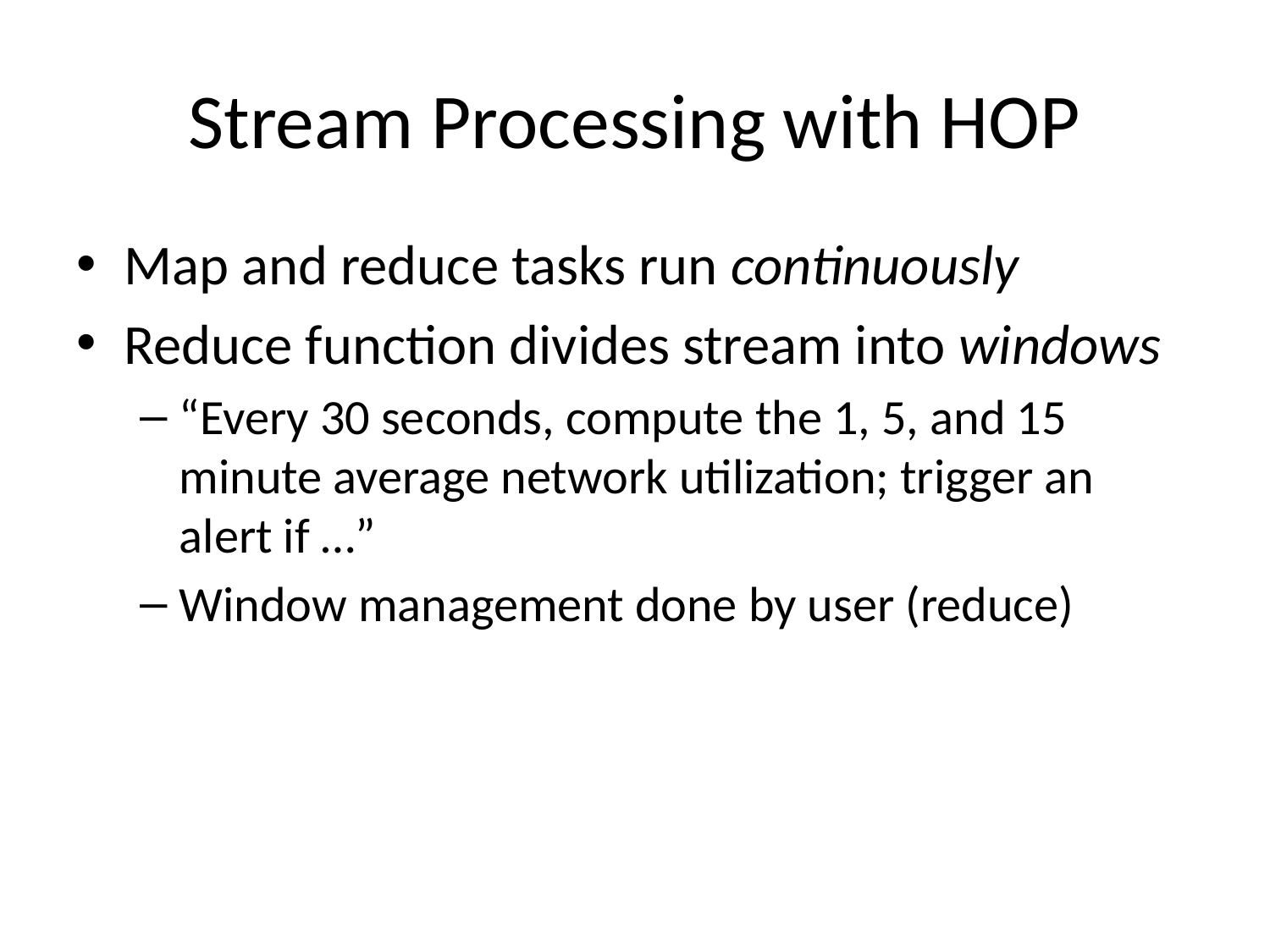

# Stream Processing with HOP
Map and reduce tasks run continuously
Reduce function divides stream into windows
“Every 30 seconds, compute the 1, 5, and 15 minute average network utilization; trigger an alert if …”
Window management done by user (reduce)